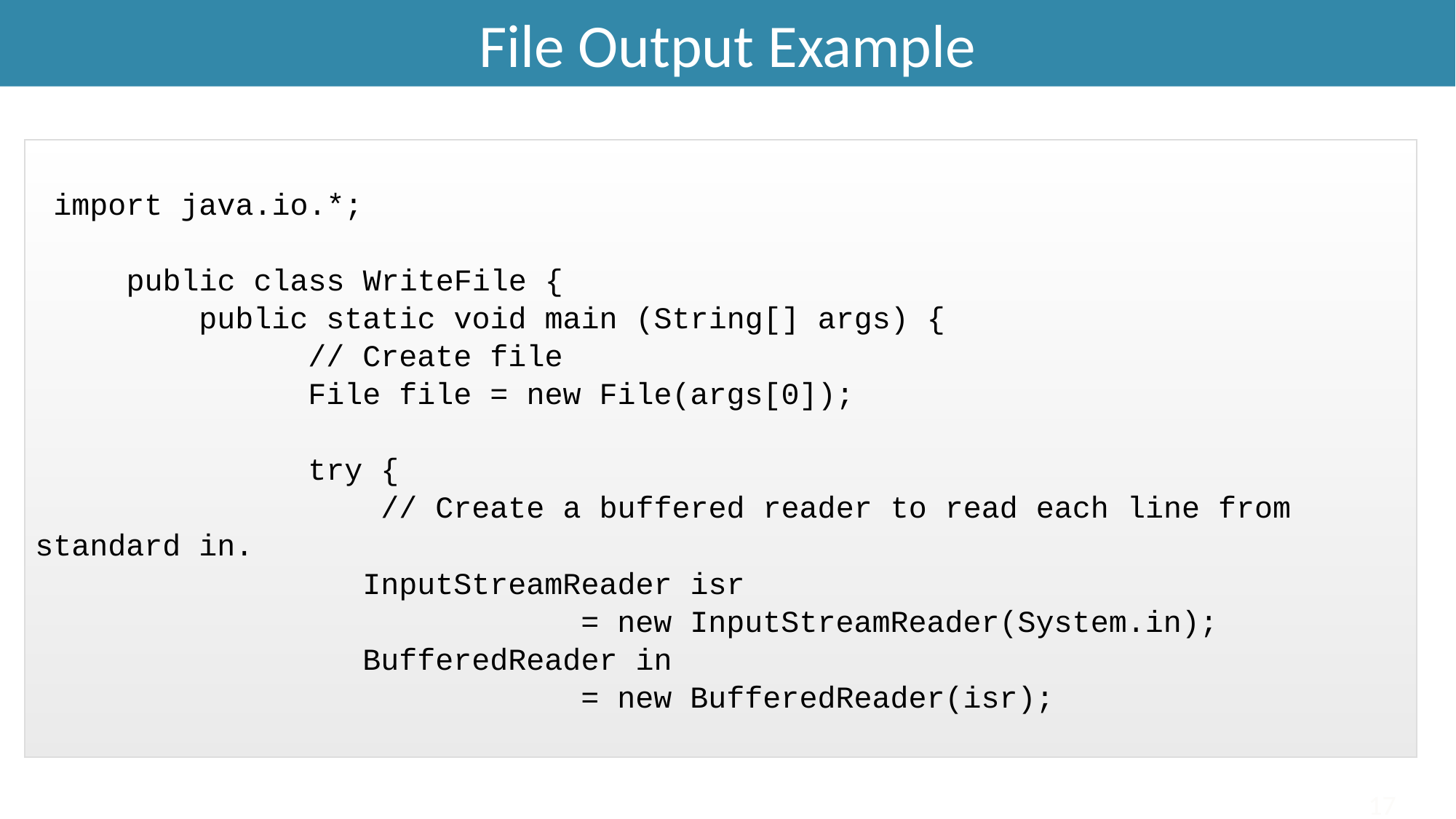

File Output Example

#
 import java.io.*;

     public class WriteFile {
         public static void main (String[] args) {
               // Create file
               File file = new File(args[0]);

               try {
                   // Create a buffered reader to read each line from standard in.
                  InputStreamReader isr
                              = new InputStreamReader(System.in);
                  BufferedReader in
                              = new BufferedReader(isr);